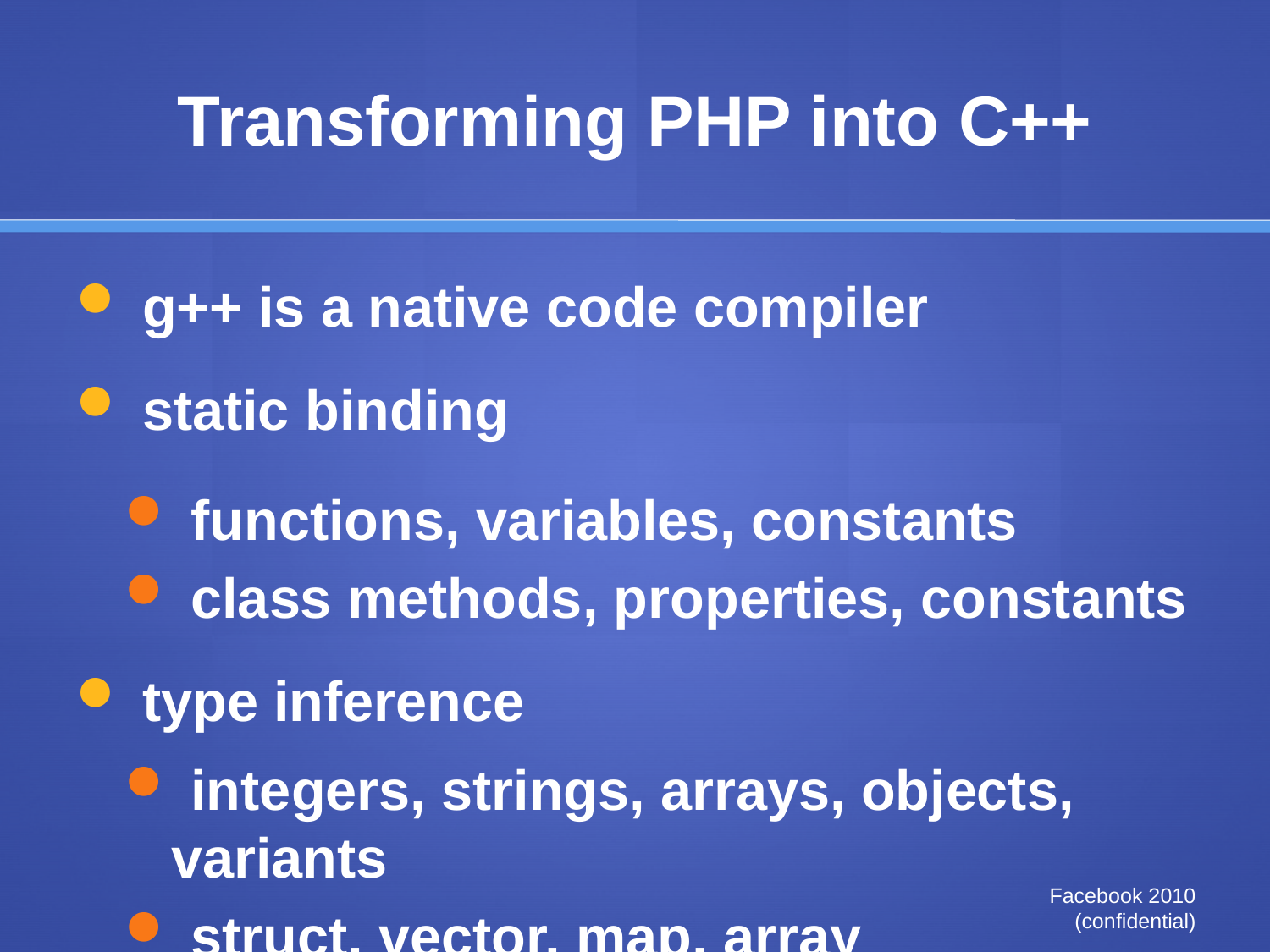

# Transforming PHP into C++
 g++ is a native code compiler
 static binding
 functions, variables, constants
 class methods, properties, constants
 type inference
 integers, strings, arrays, objects, variants
 struct, vector, map, array
Facebook 2010 (confidential)